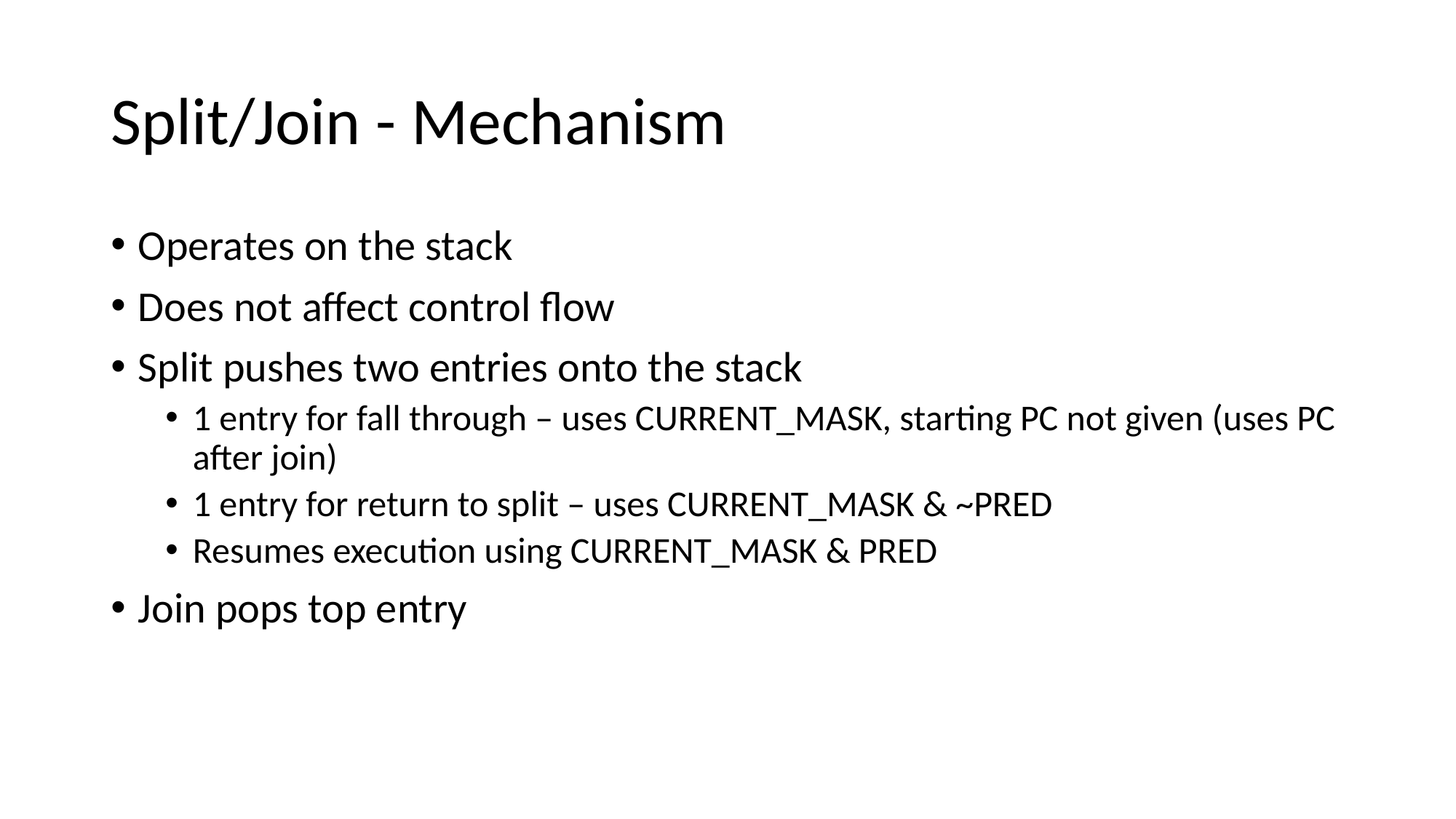

# Split/Join - Mechanism
Operates on the stack
Does not affect control flow
Split pushes two entries onto the stack
1 entry for fall through – uses CURRENT_MASK, starting PC not given (uses PC after join)
1 entry for return to split – uses CURRENT_MASK & ~PRED
Resumes execution using CURRENT_MASK & PRED
Join pops top entry